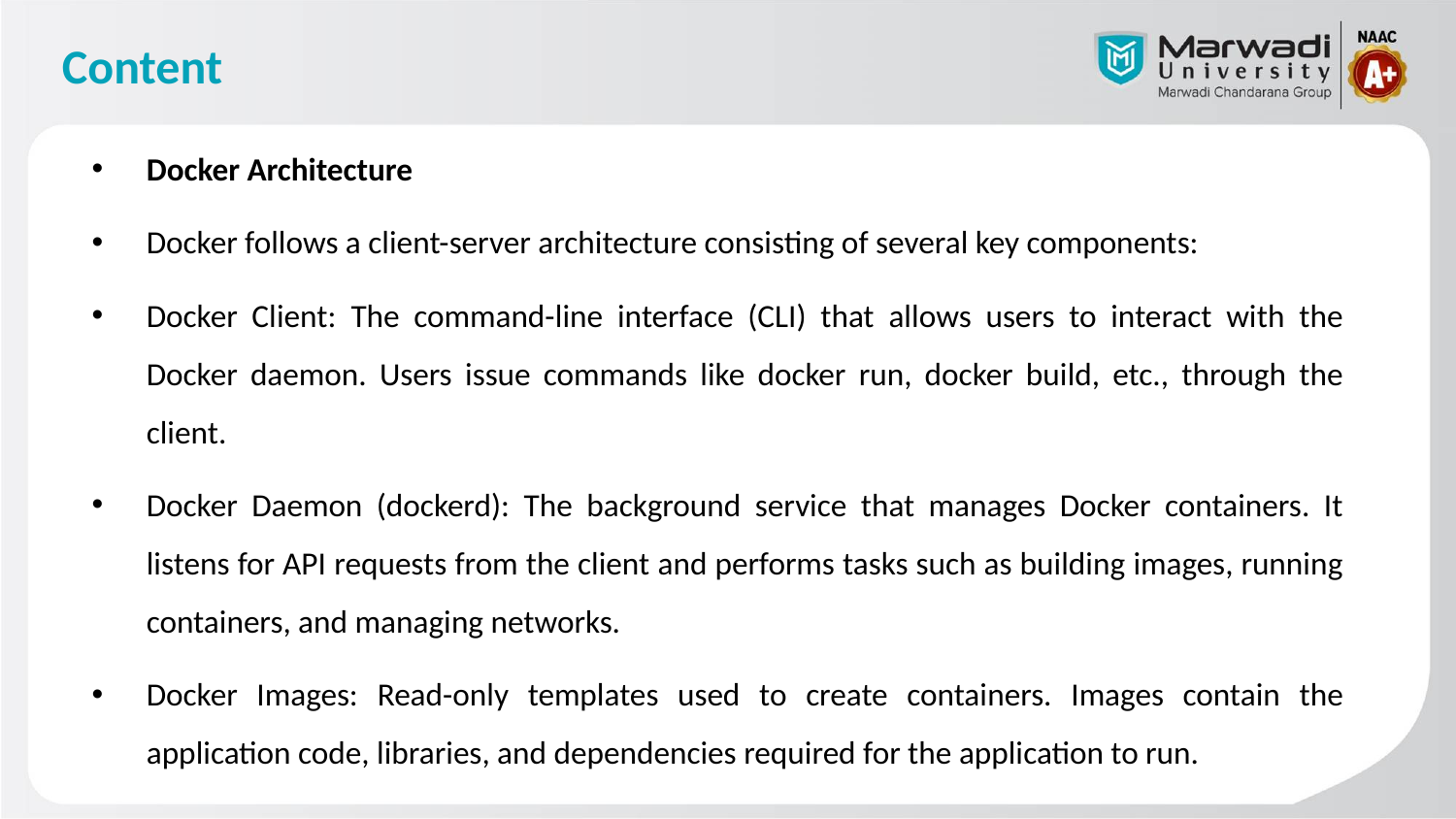

# Content
Docker Architecture
Docker follows a client-server architecture consisting of several key components:
Docker Client: The command-line interface (CLI) that allows users to interact with the Docker daemon. Users issue commands like docker run, docker build, etc., through the client.
Docker Daemon (dockerd): The background service that manages Docker containers. It listens for API requests from the client and performs tasks such as building images, running containers, and managing networks.
Docker Images: Read-only templates used to create containers. Images contain the application code, libraries, and dependencies required for the application to run.